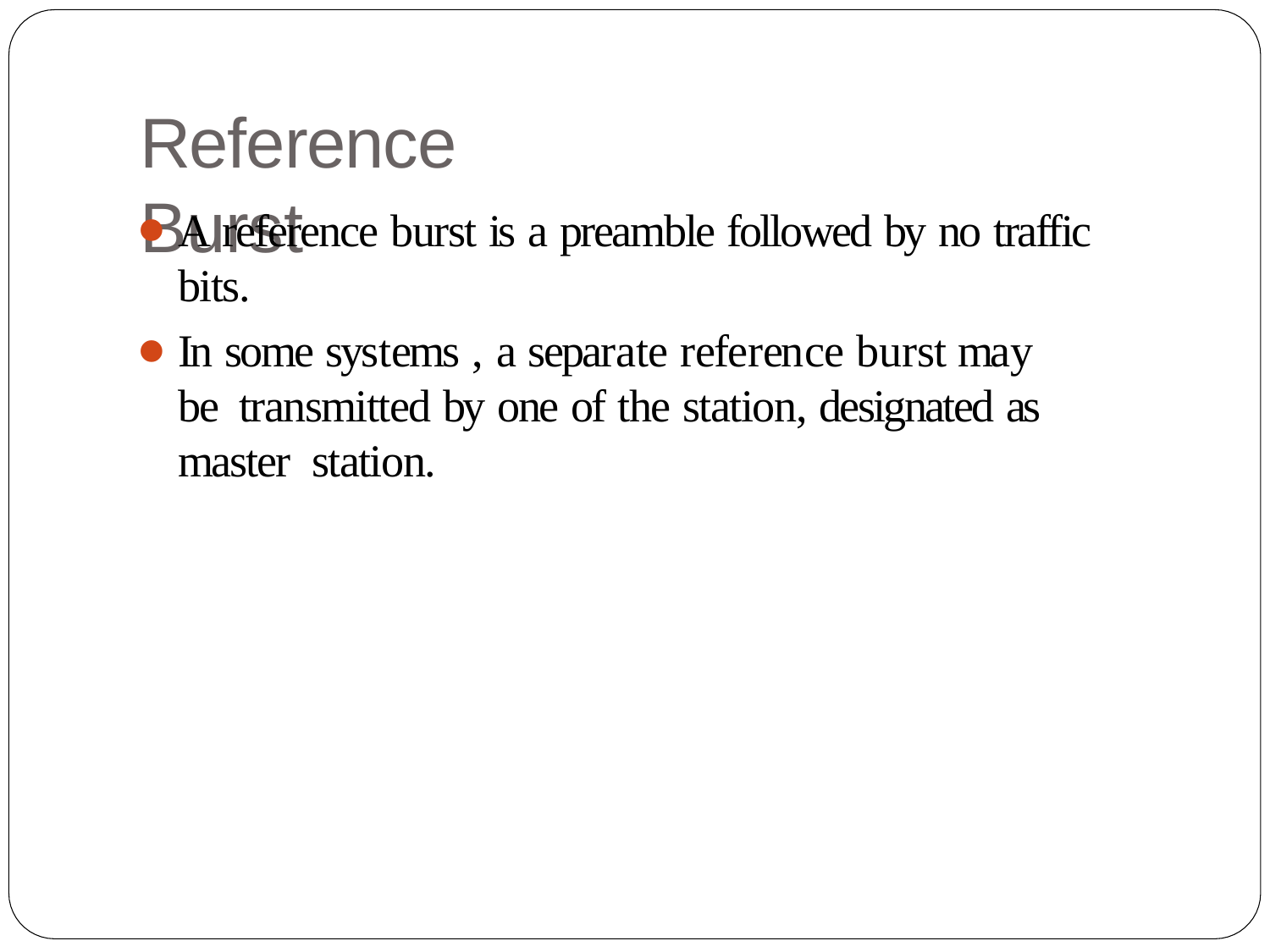

# Reference Burst
A reference burst is a preamble followed by no traffic bits.
In some systems , a separate reference burst may be  transmitted by one of the station, designated as master  station.